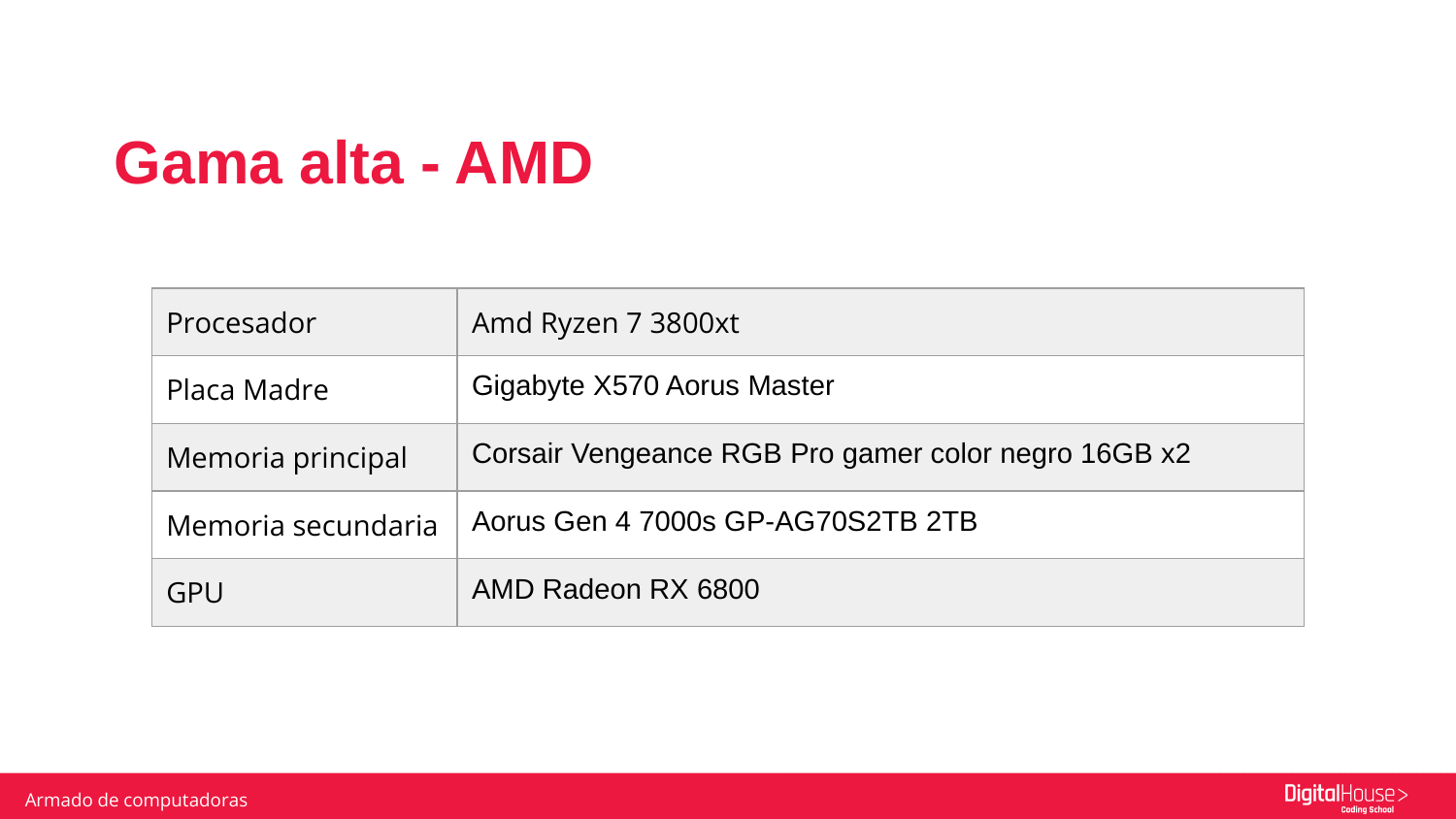

Gama alta - AMD

| Procesador | Amd Ryzen 7 3800xt |
| --- | --- |
| Placa Madre | Gigabyte X570 Aorus Master |
| Memoria principal | Corsair Vengeance RGB Pro gamer color negro 16GB x2 |
| Memoria secundaria | Aorus Gen 4 7000s GP-AG70S2TB 2TB |
| GPU | AMD Radeon RX 6800 |